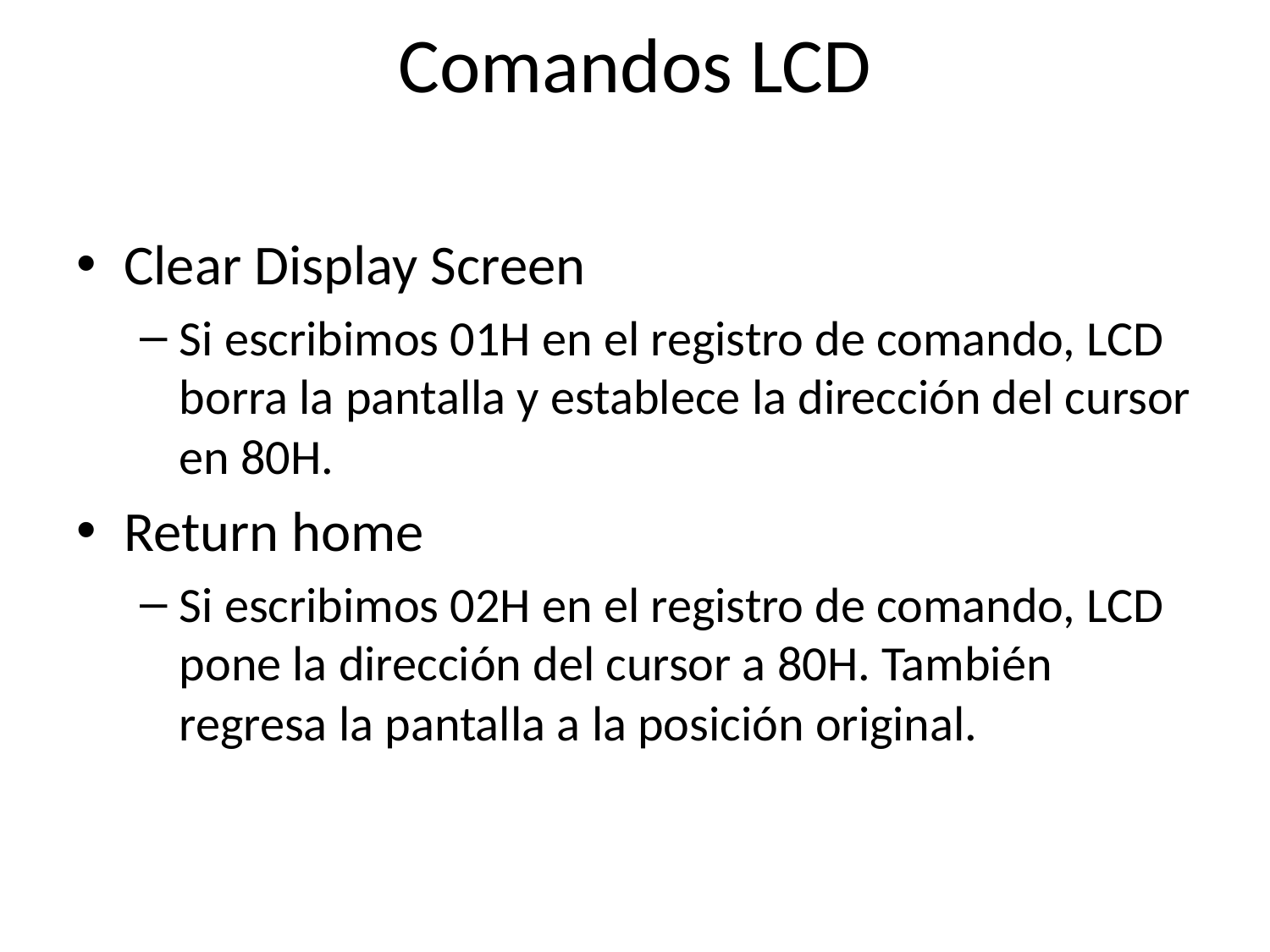

# Comandos LCD
Clear Display Screen
Si escribimos 01H en el registro de comando, LCD borra la pantalla y establece la dirección del cursor en 80H.
Return home
Si escribimos 02H en el registro de comando, LCD pone la dirección del cursor a 80H. También regresa la pantalla a la posición original.